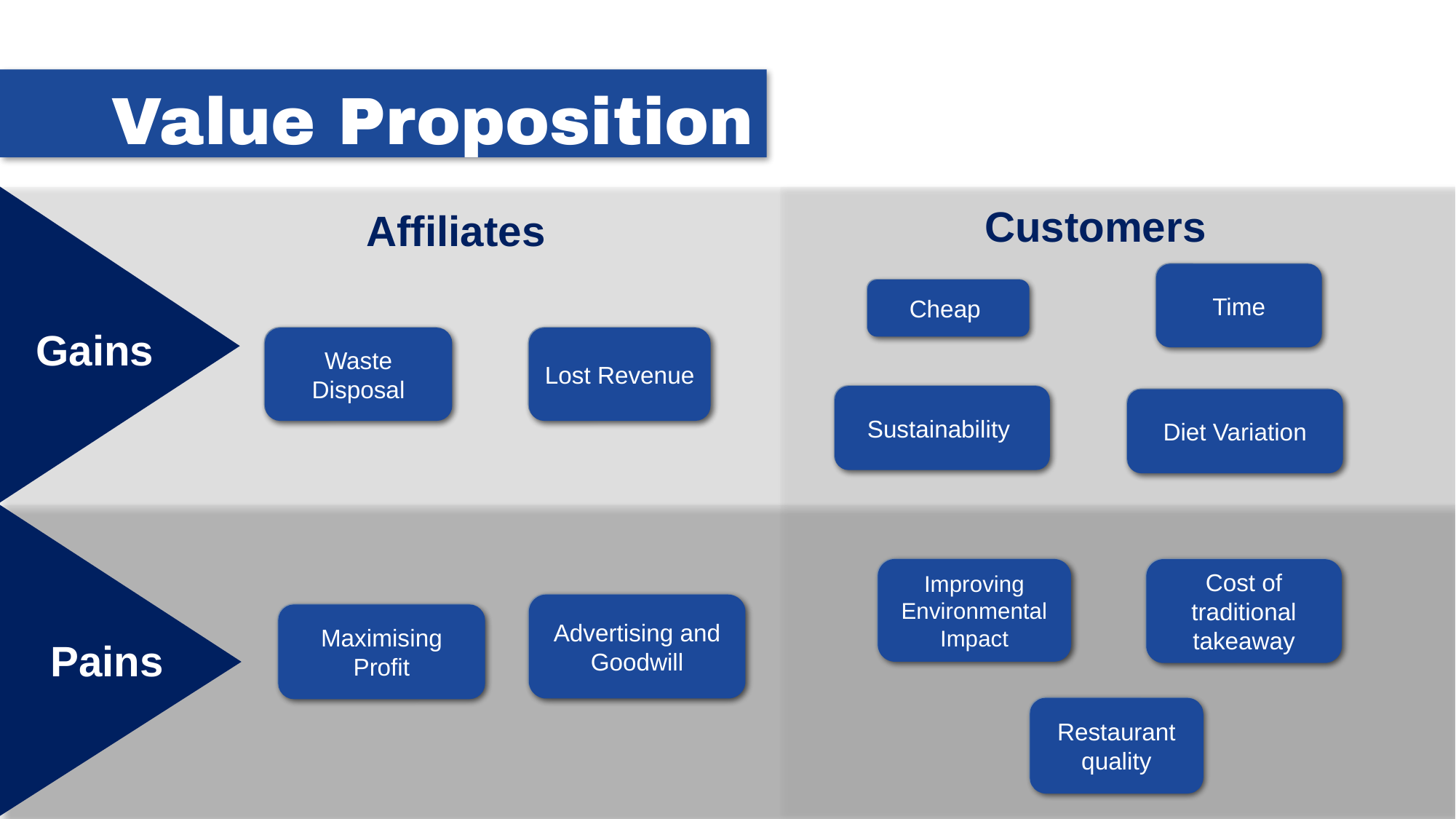

# Value Proposition

Customers
Affiliates

Time
Time
Gains
Cheap
Cheap
Waste Disposal
Lost Revenue
Waste Disposal
Lost Revenue
Sustainability
Sustainability
Diet Variation
Diet Variation

Improving Environmental Impact
Cost of traditional takeaway
Improving Environmental Impact
Cost of traditional takeaway
Pains
Advertising and Goodwill
Advertising and Goodwill
Maximising Profit
Maximising Profit
Restaurant quality
Restaurant quality